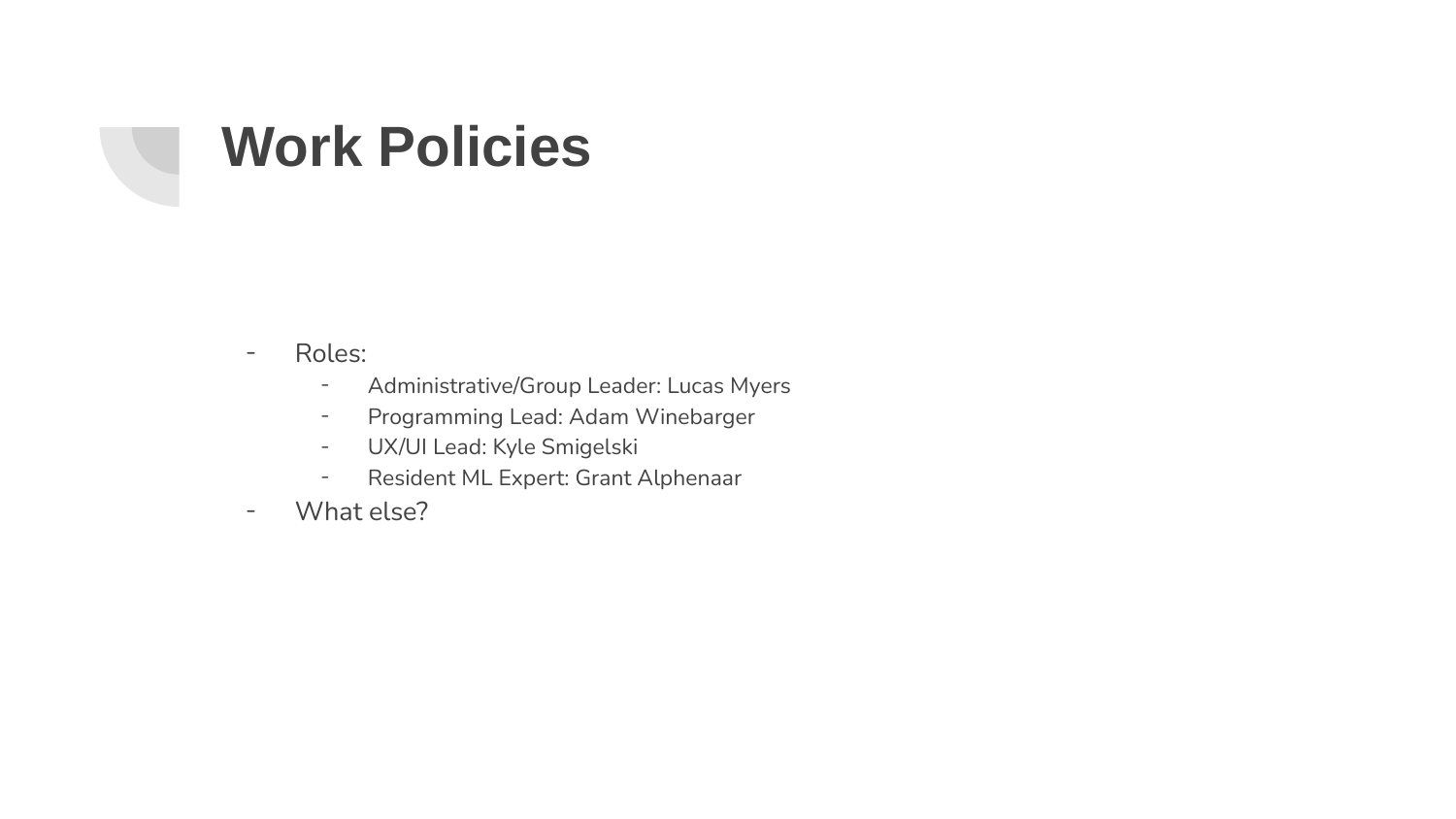

# Work Policies
Roles:
Administrative/Group Leader: Lucas Myers
Programming Lead: Adam Winebarger
UX/UI Lead: Kyle Smigelski
Resident ML Expert: Grant Alphenaar
What else?